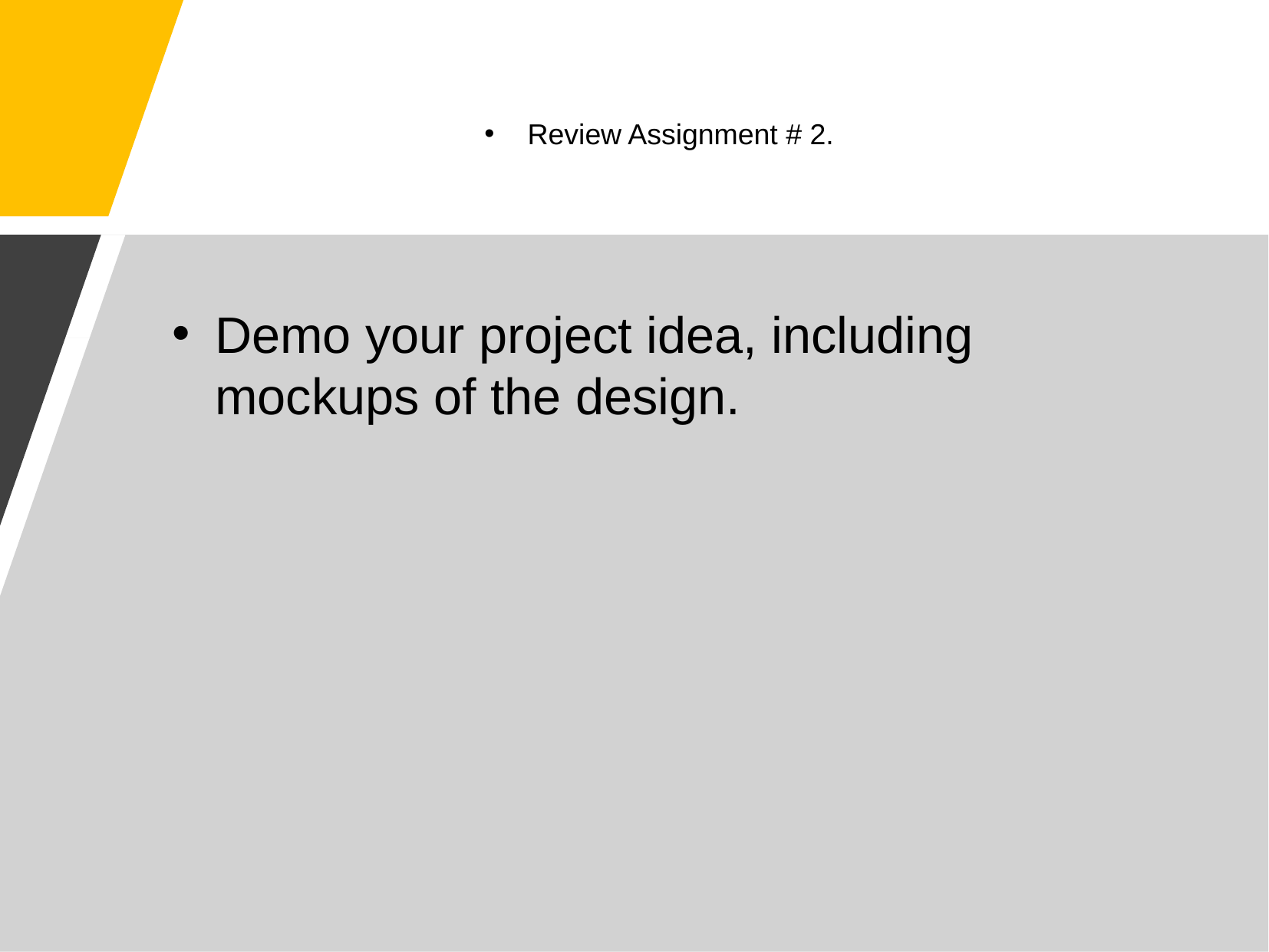

# Review Assignment # 2.

Demo your project idea, including mockups of the design.